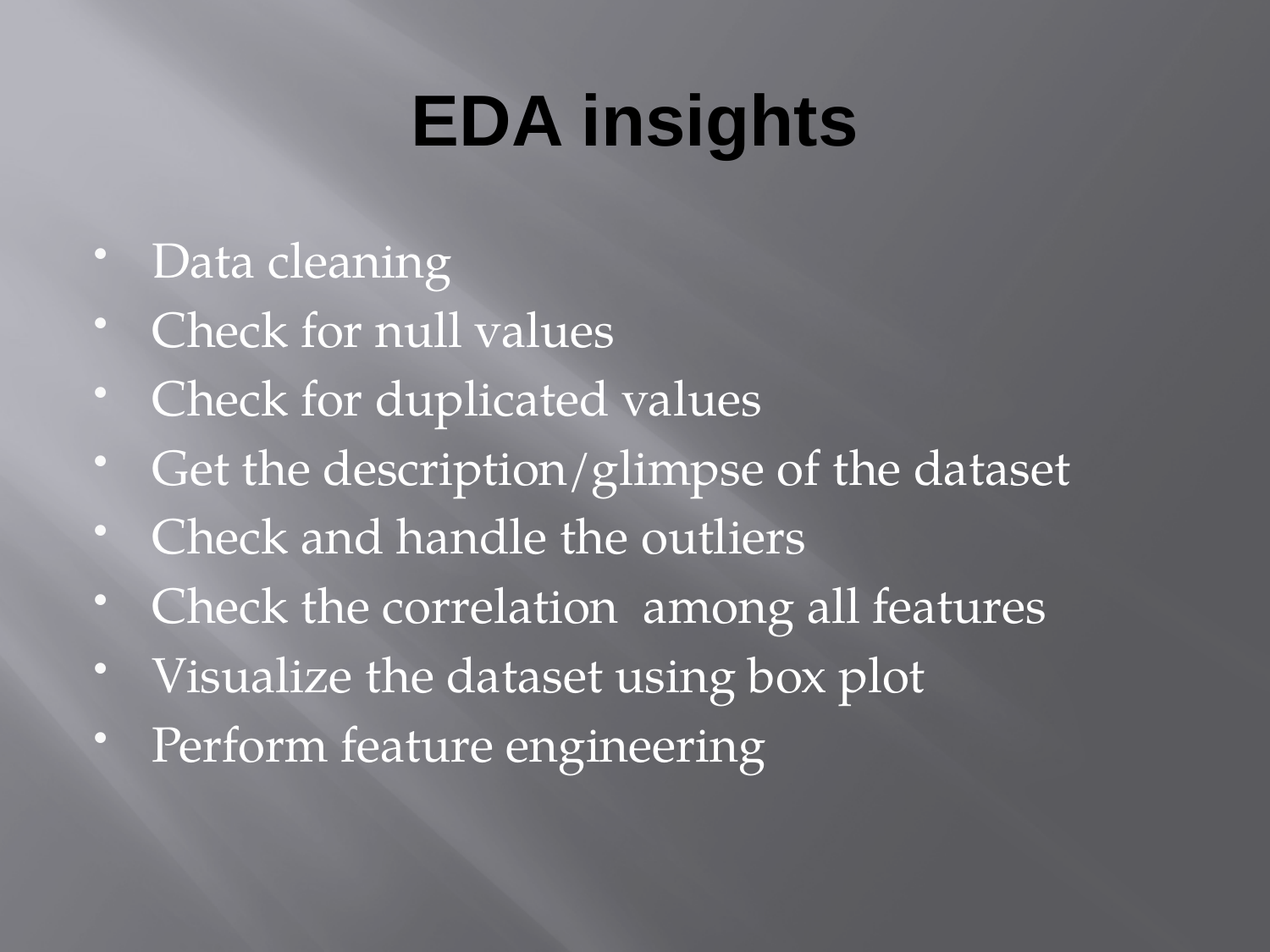

# EDA insights
Data cleaning
Check for null values
Check for duplicated values
Get the description/glimpse of the dataset
Check and handle the outliers
Check the correlation  among all features
Visualize the dataset using box plot
Perform feature engineering